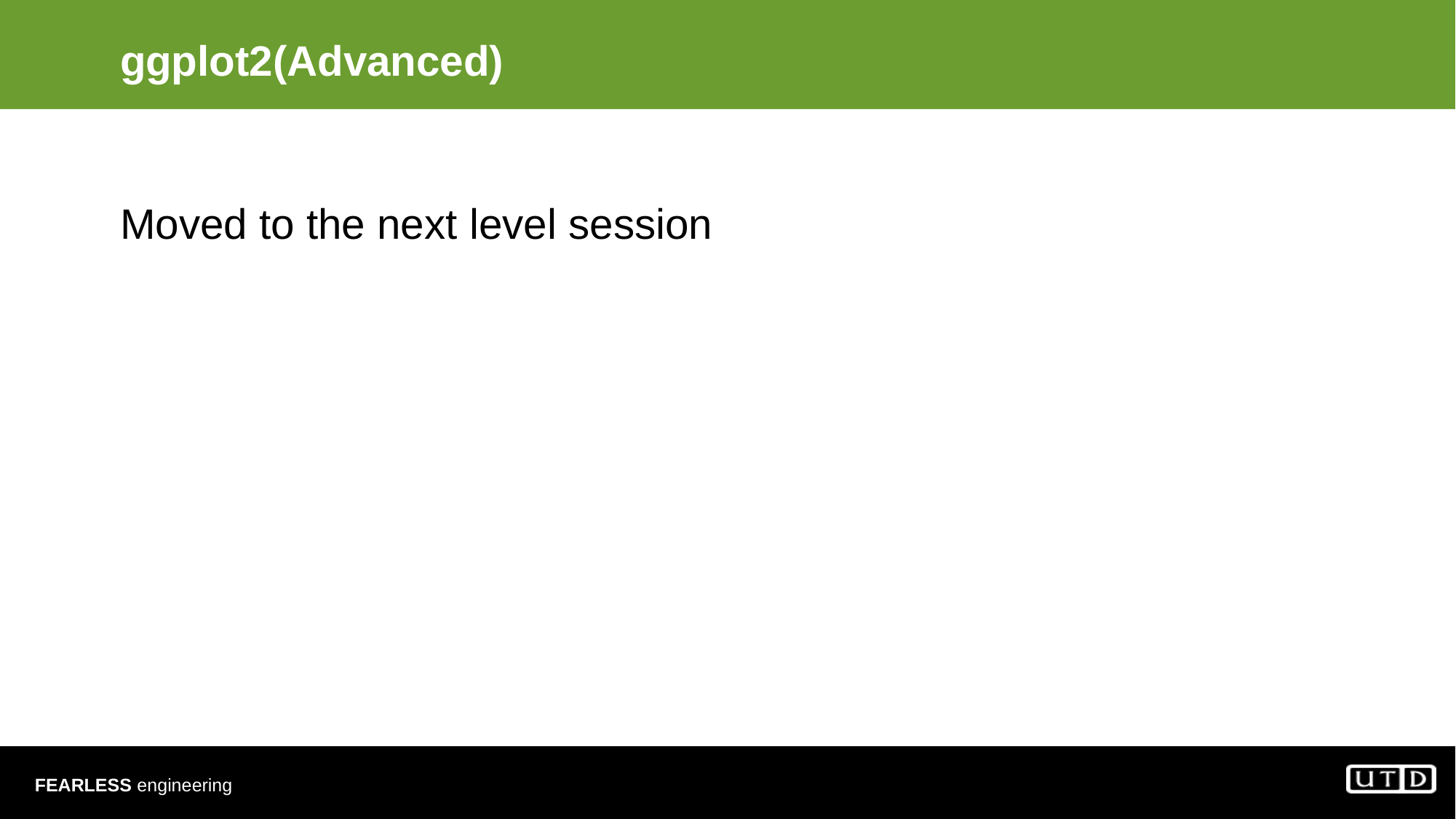

# ggplot2(Advanced)
Moved to the next level session